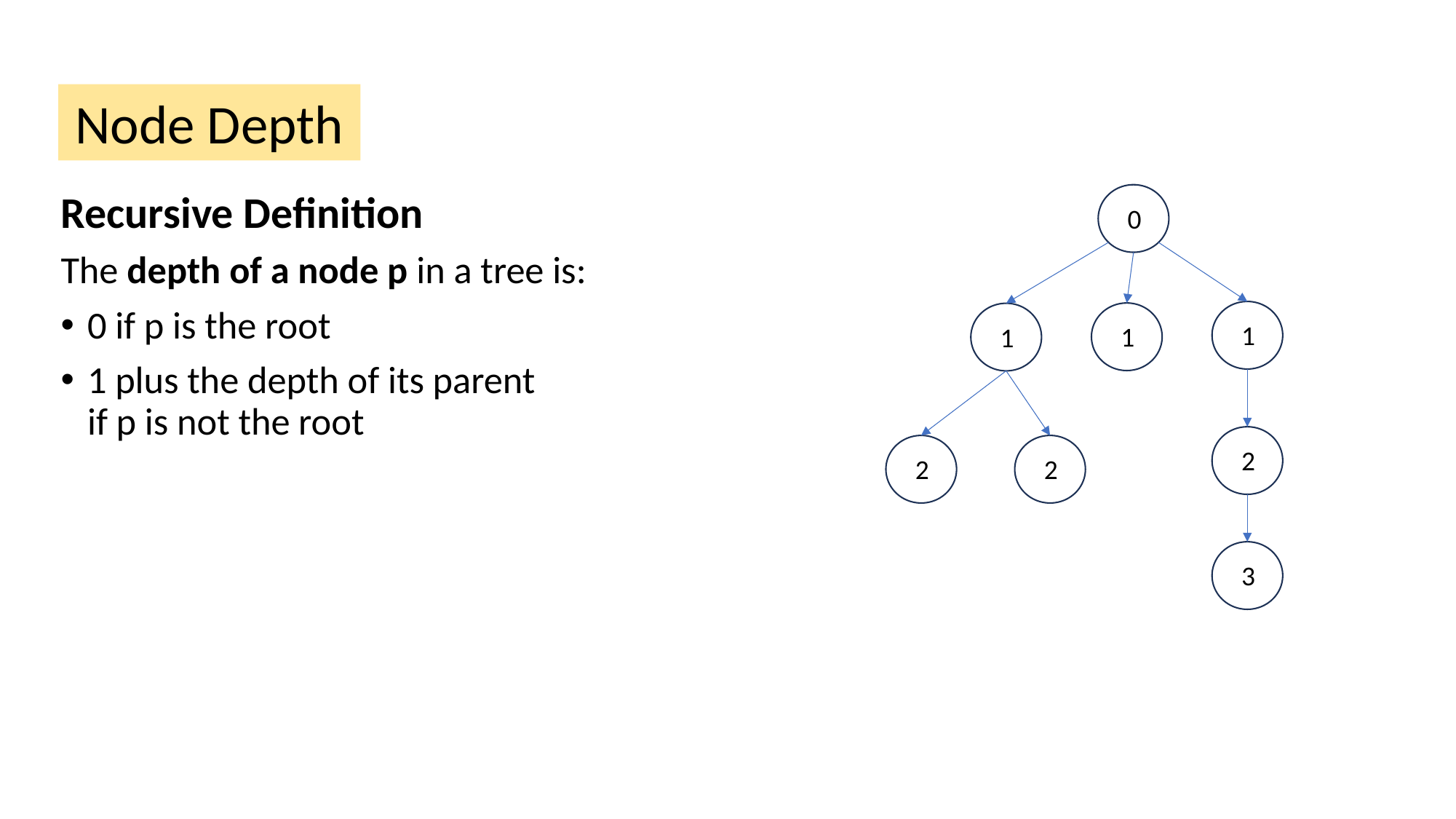

Node Depth
Recursive Definition
The depth of a node p in a tree is:
0 if p is the root
1 plus the depth of its parent
if p is not the root

0

1

1

1

2

2

2

3